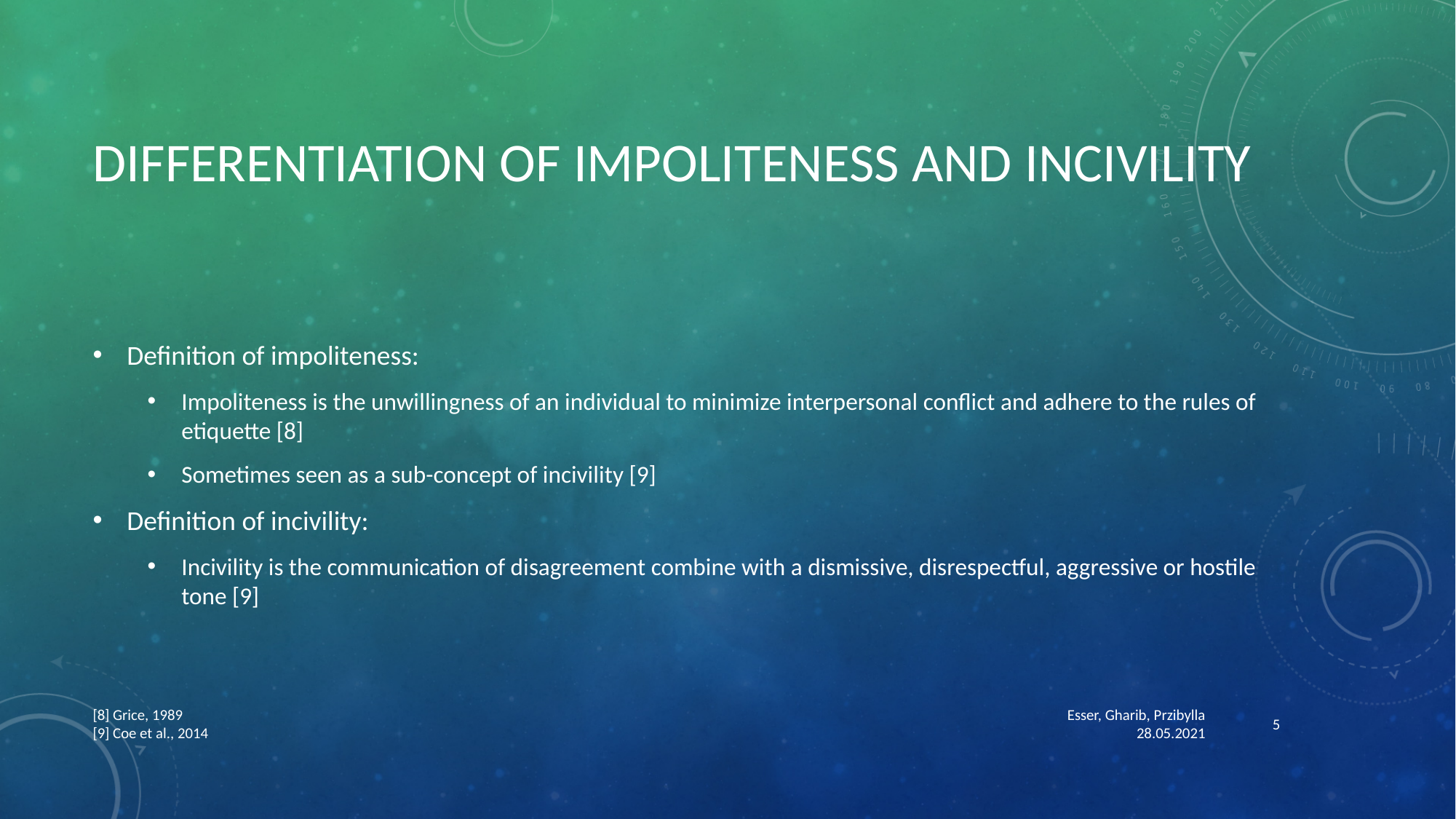

# differentiation of impoliteness and incivility
Definition of impoliteness:
Impoliteness is the unwillingness of an individual to minimize interpersonal conflict and adhere to the rules of etiquette [8]
Sometimes seen as a sub-concept of incivility [9]
Definition of incivility:
Incivility is the communication of disagreement combine with a dismissive, disrespectful, aggressive or hostile tone [9]
[8] Grice, 1989
[9] Coe et al., 2014
Esser, Gharib, Przibylla 28.05.2021
5